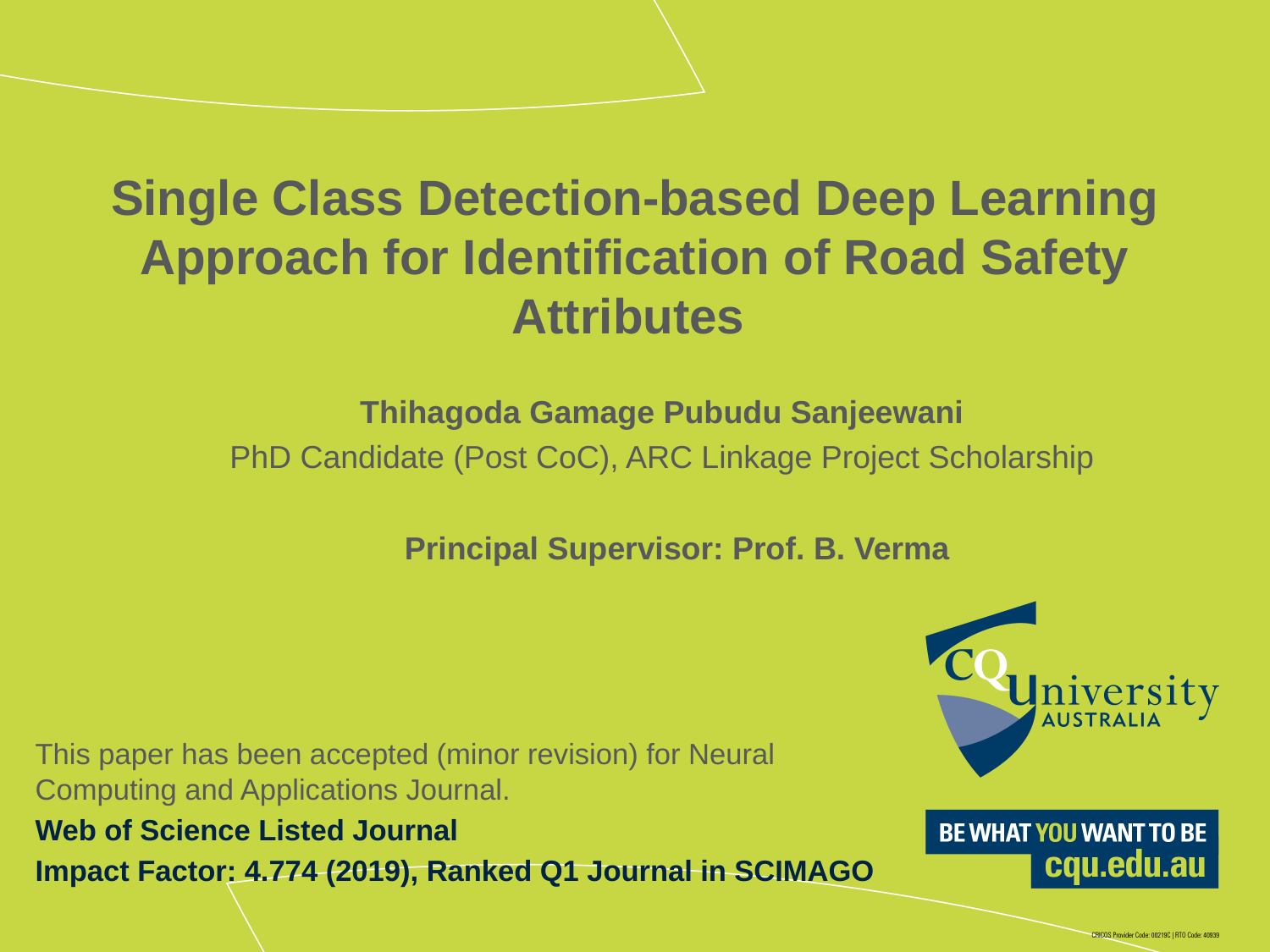

# Single Class Detection-based Deep Learning Approach for Identification of Road Safety Attributes
Thihagoda Gamage Pubudu Sanjeewani
PhD Candidate (Post CoC), ARC Linkage Project Scholarship

Principal Supervisor: Prof. B. Verma

This paper has been accepted (minor revision) for Neural Computing and Applications Journal.
Web of Science Listed Journal
Impact Factor: 4.774 (2019), Ranked Q1 Journal in SCIMAGO